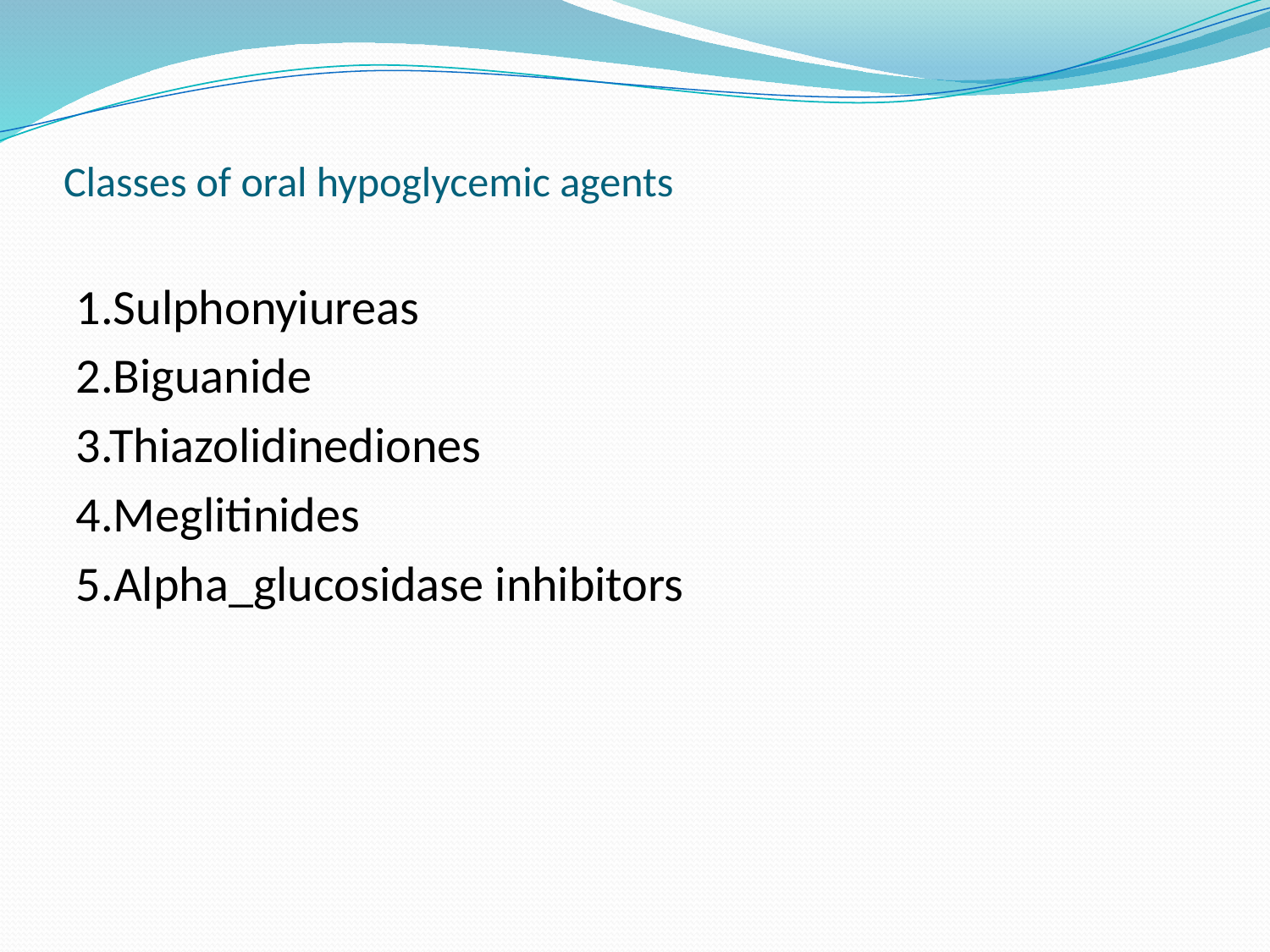

# Classes of oral hypoglycemic agents
1.Sulphonyiureas
2.Biguanide
3.Thiazolidinediones
4.Meglitinides
5.Alpha_glucosidase inhibitors